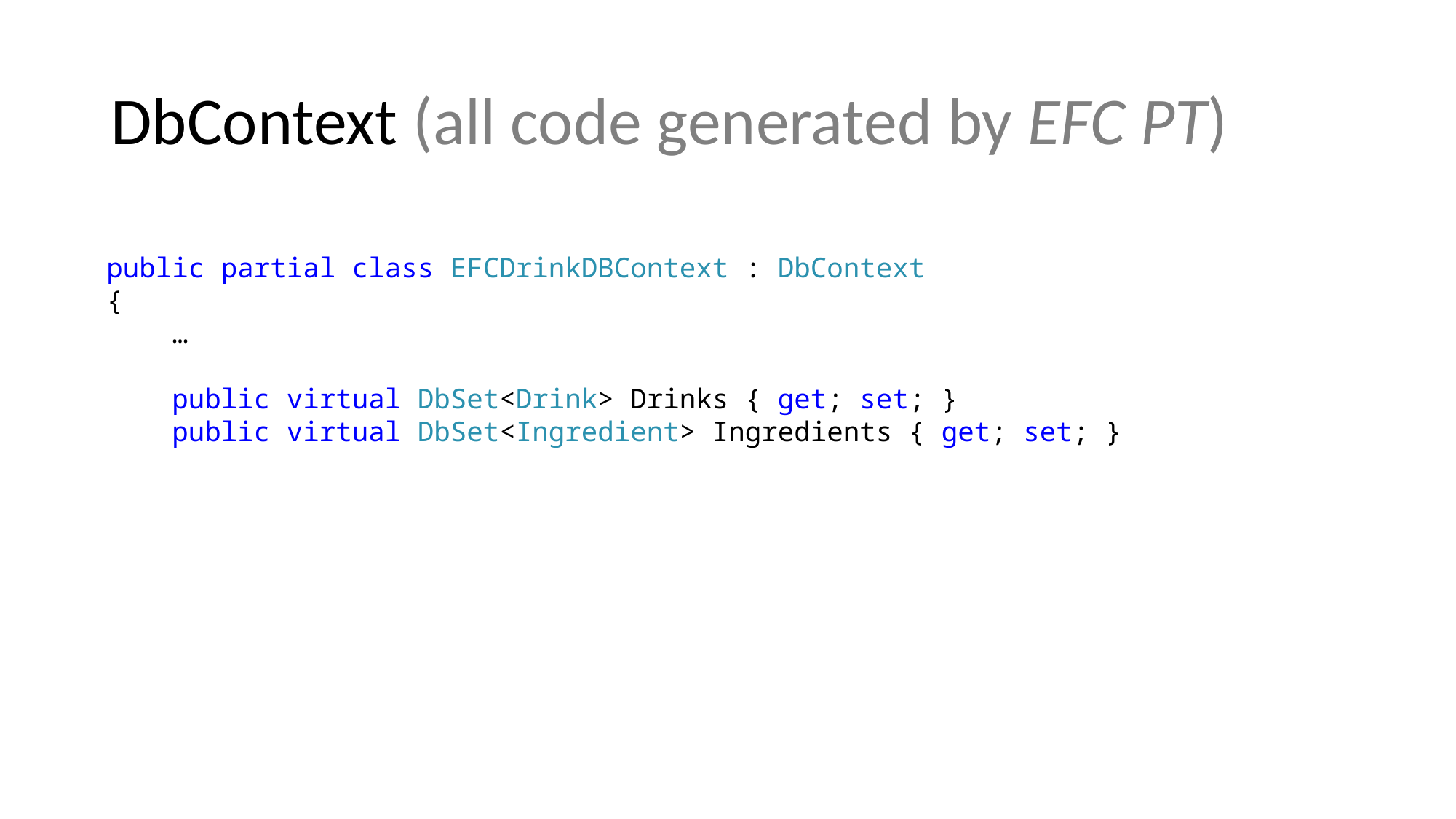

# DbContext (all code generated by EFC PT)
public partial class EFCDrinkDBContext : DbContext
{
    …

    public virtual DbSet<Drink> Drinks { get; set; }
    public virtual DbSet<Ingredient> Ingredients { get; set; }